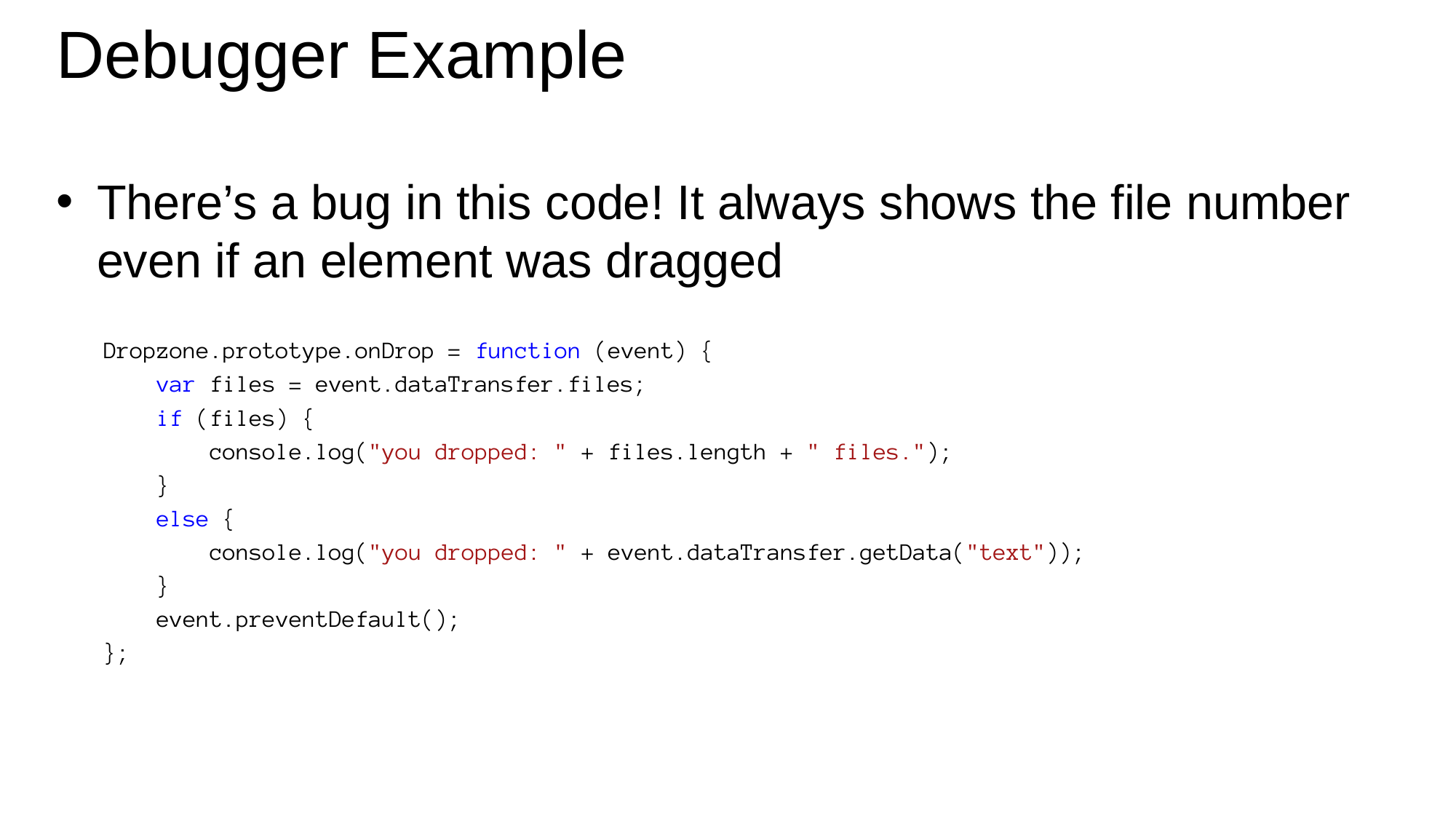

# Debugger Example
There’s a bug in this code! It always shows the file number even if an element was dragged

Dropzone.prototype.onDrop = function (event) {
    var files = event.dataTransfer.files;
    if (files) {
        console.log("you dropped: " + files.length + " files.");
    }
    else {
        console.log("you dropped: " + event.dataTransfer.getData("text"));
    }
    event.preventDefault();
};